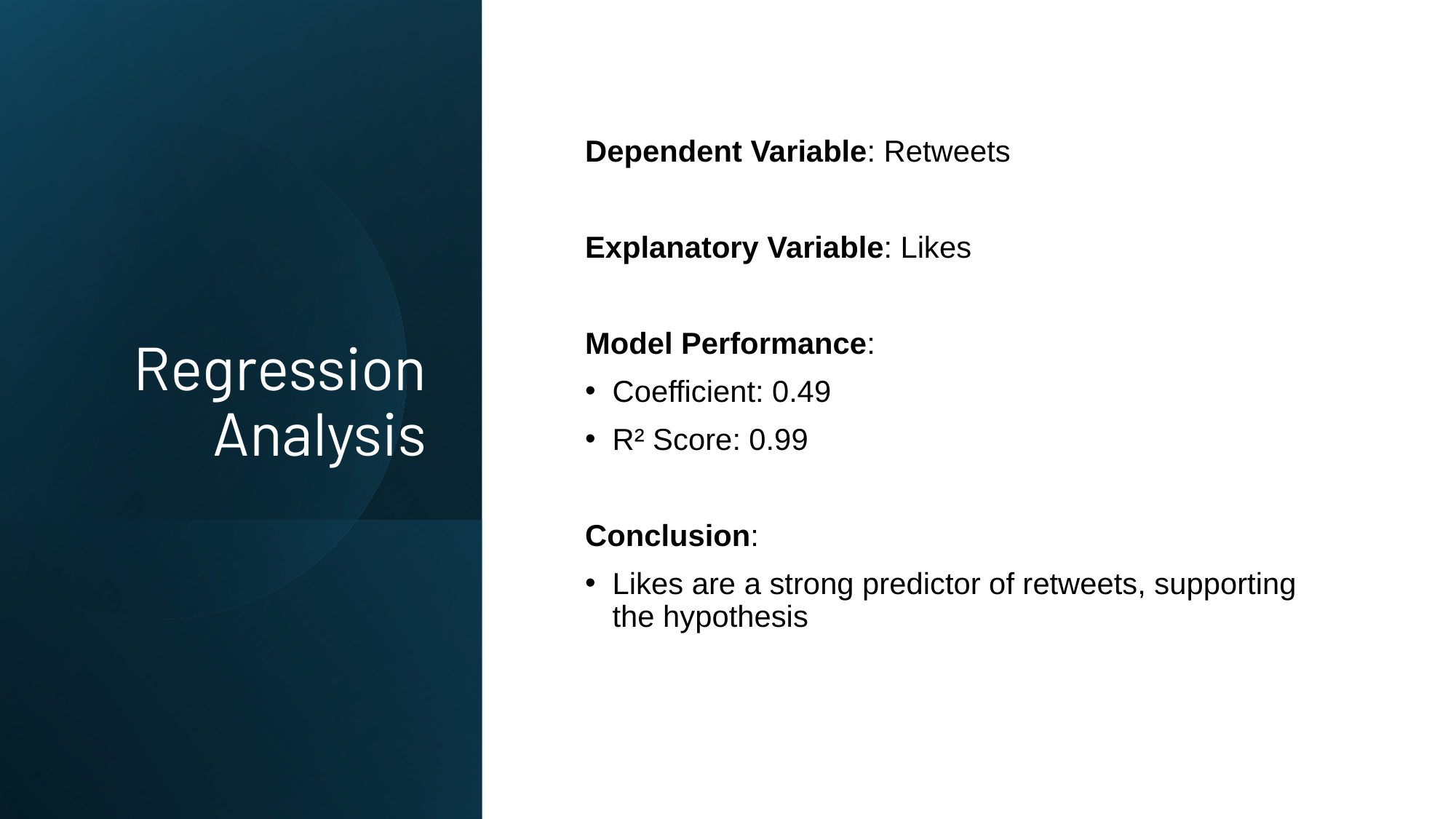

# Regression Analysis
Dependent Variable: Retweets

Explanatory Variable: Likes

Model Performance:
Coefficient: 0.49
R² Score: 0.99

Conclusion:
Likes are a strong predictor of retweets, supporting the hypothesis